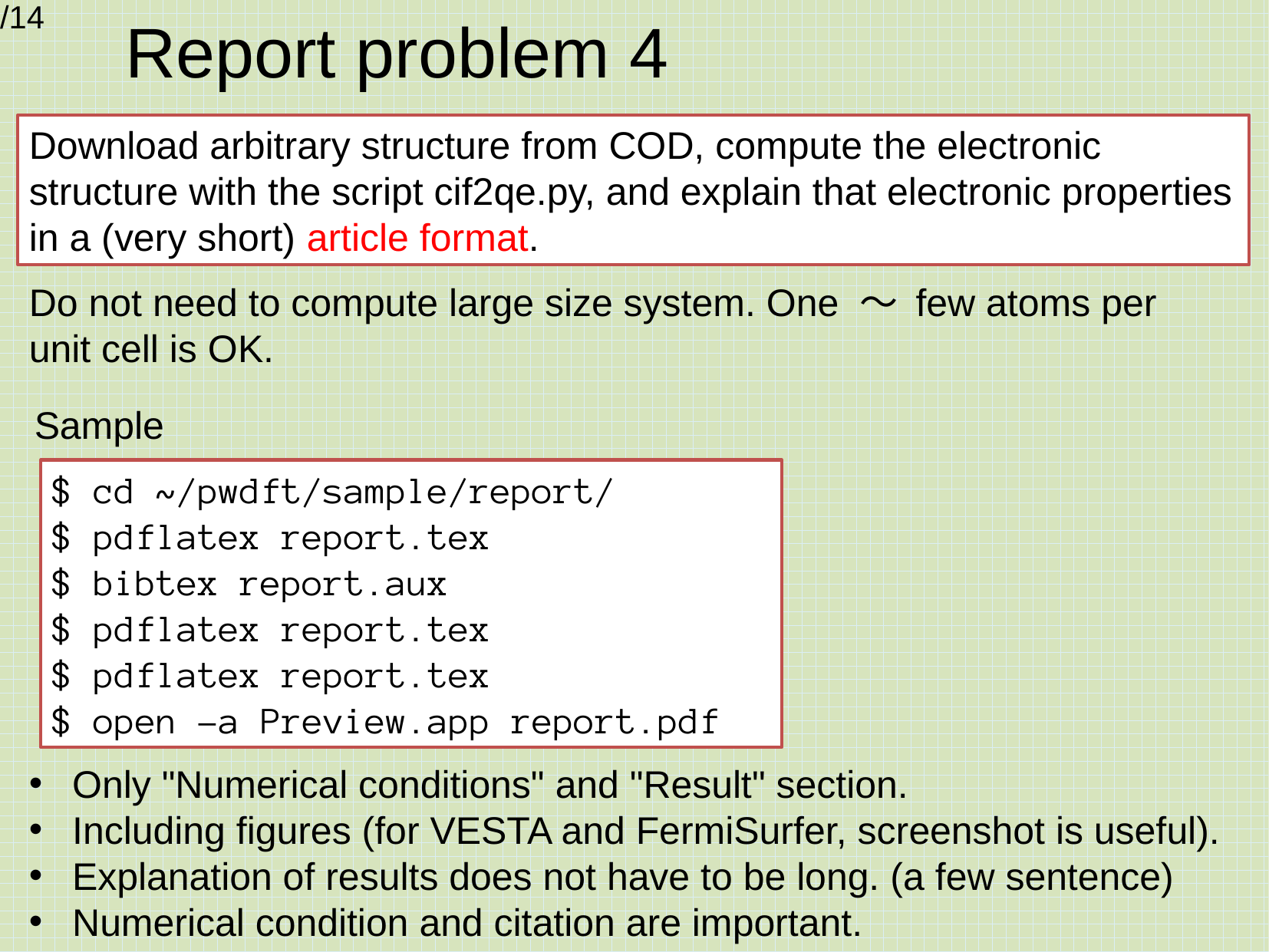

# Report problem 4
Download arbitrary structure from COD, compute the electronic structure with the script cif2qe.py, and explain that electronic properties in a (very short) article format.
Do not need to compute large size system. One ～ few atoms per unit cell is OK.
Sample
$ cd ~/pwdft/sample/report/
$ pdflatex report.tex
$ bibtex report.aux
$ pdflatex report.tex
$ pdflatex report.tex
$ open -a Preview.app report.pdf
Only "Numerical conditions" and "Result" section.
Including figures (for VESTA and FermiSurfer, screenshot is useful).
Explanation of results does not have to be long. (a few sentence)
Numerical condition and citation are important.